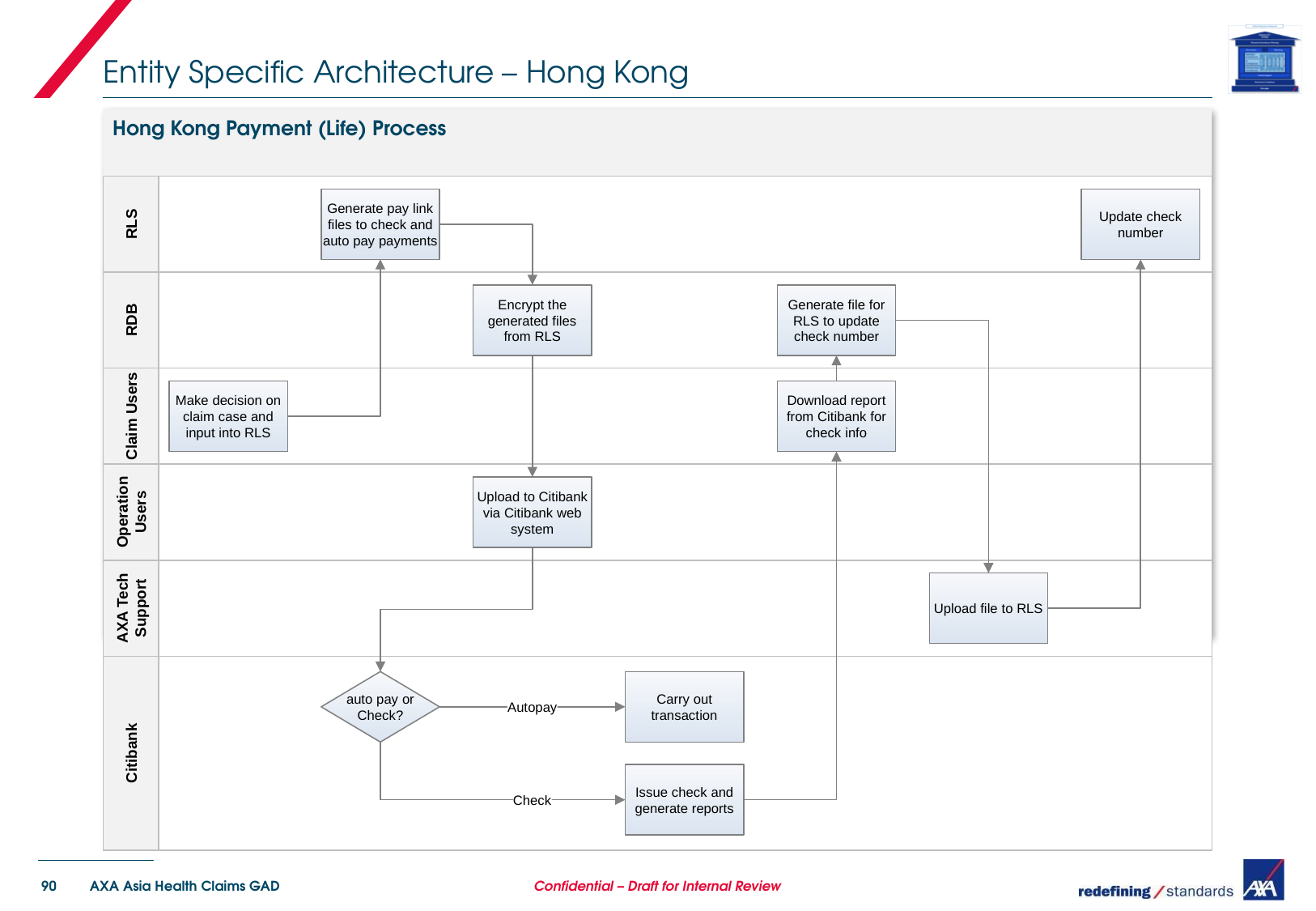

# Entity Specific Architecture – Hong Kong
Hong Kong Payment (Life) Process
RLS

Generate pay link files to check and auto pay payments
Update check number
RDB

Encrypt the generated files from RLS
Generate file for RLS to update check number

Claim Users
Make decision on claim case and input into RLS
Download report from Citibank for check info
Operation Users

Upload to Citibank via Citibank web system
AXA Tech Support

Upload file to RLS

Citibank
auto pay or
Check?
Carry out transaction
Autopay
Issue check and generate reports
Check
90